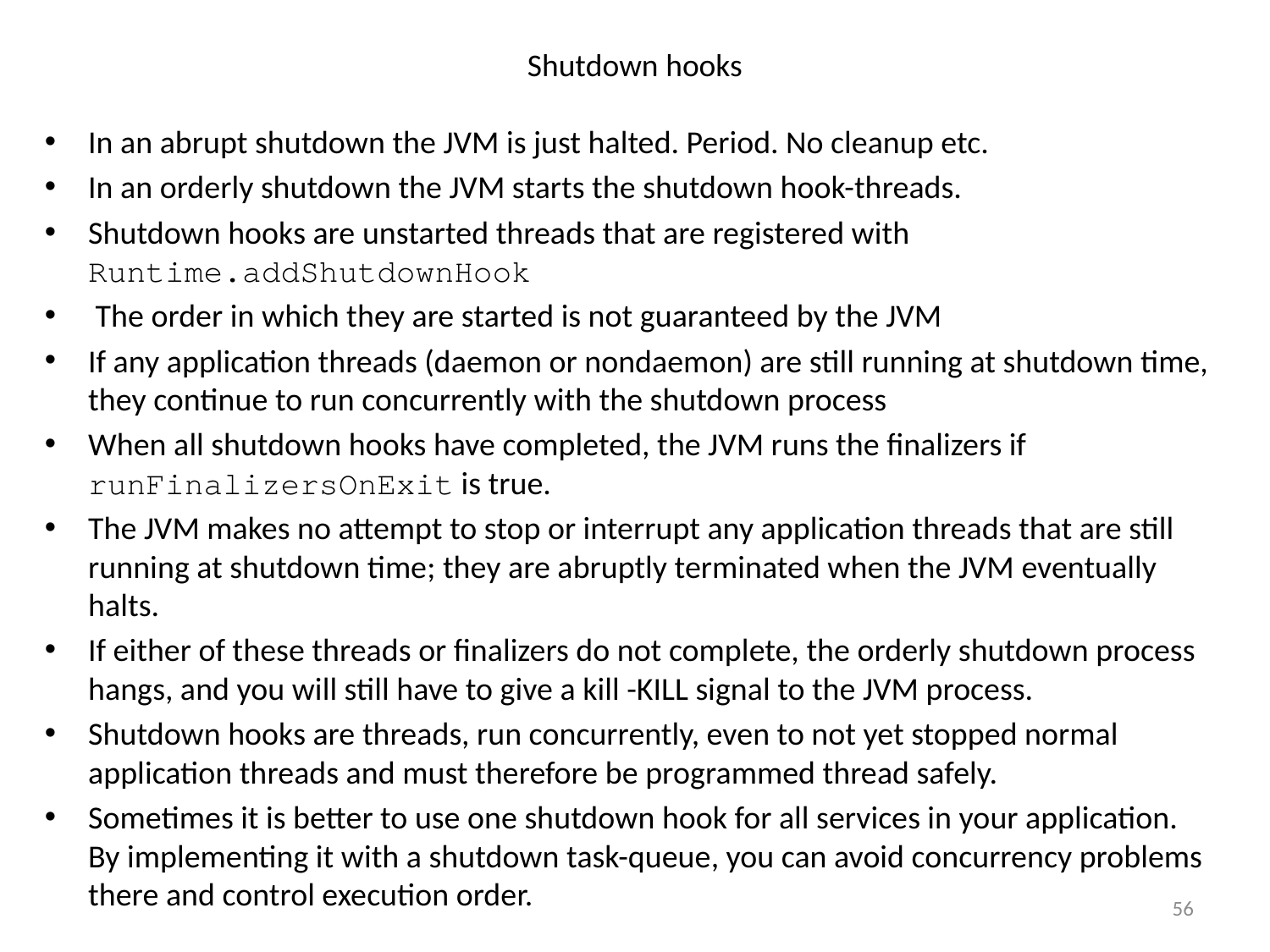

# Shutdown hooks
In an abrupt shutdown the JVM is just halted. Period. No cleanup etc.
In an orderly shutdown the JVM starts the shutdown hook-threads.
Shutdown hooks are unstarted threads that are registered with Runtime.addShutdownHook
 The order in which they are started is not guaranteed by the JVM
If any application threads (daemon or nondaemon) are still running at shutdown time, they continue to run concurrently with the shutdown process
When all shutdown hooks have completed, the JVM runs the finalizers if runFinalizersOnExit is true.
The JVM makes no attempt to stop or interrupt any application threads that are still running at shutdown time; they are abruptly terminated when the JVM eventually halts.
If either of these threads or finalizers do not complete, the orderly shutdown process hangs, and you will still have to give a kill -KILL signal to the JVM process.
Shutdown hooks are threads, run concurrently, even to not yet stopped normal application threads and must therefore be programmed thread safely.
Sometimes it is better to use one shutdown hook for all services in your application. By implementing it with a shutdown task-queue, you can avoid concurrency problems there and control execution order.
56